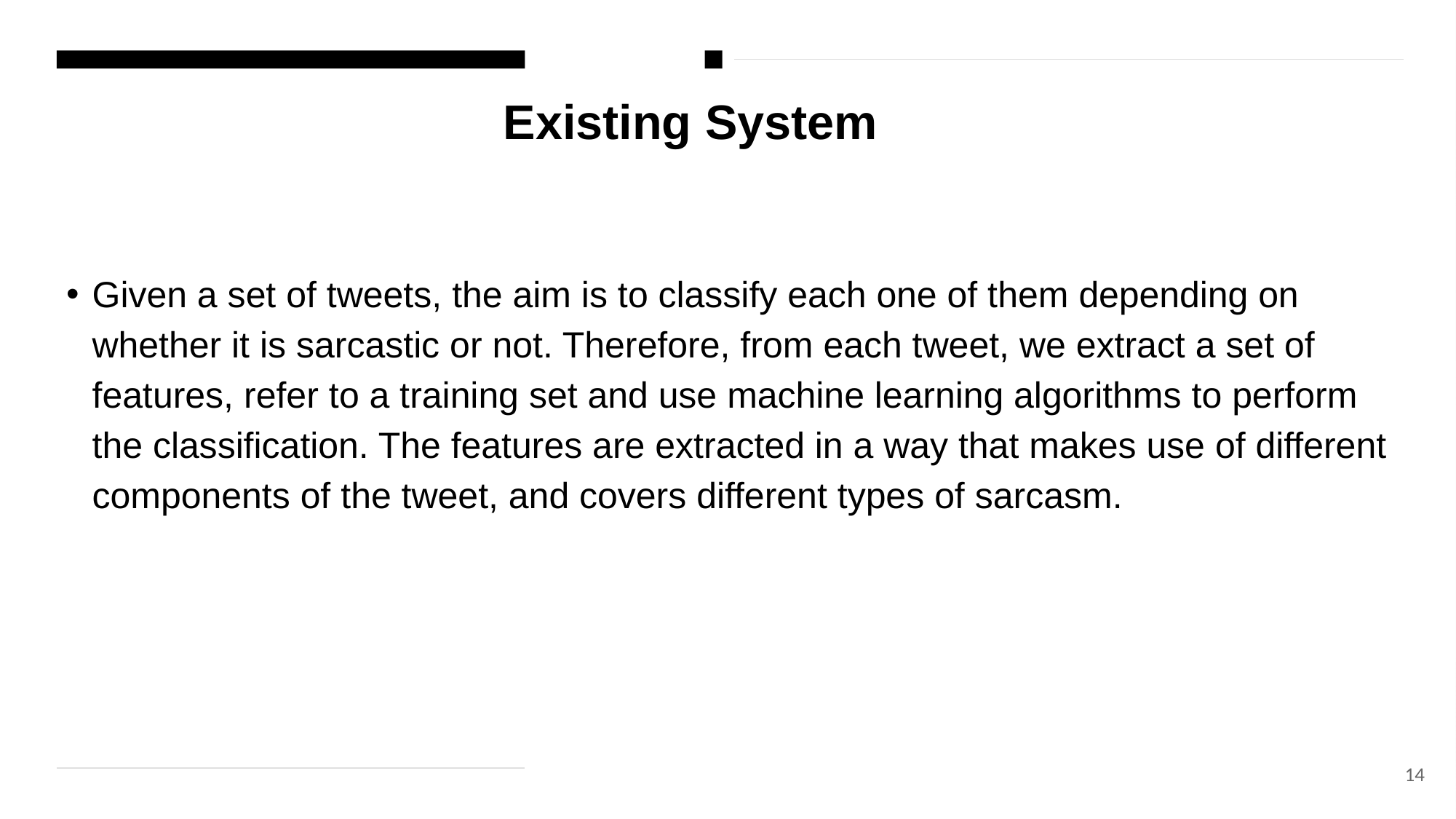

# Existing System

Given a set of tweets, the aim is to classify each one of them depending on whether it is sarcastic or not. Therefore, from each tweet, we extract a set of features, refer to a training set and use machine learning algorithms to perform the classification. The features are extracted in a way that makes use of different components of the tweet, and covers different types of sarcasm.

14